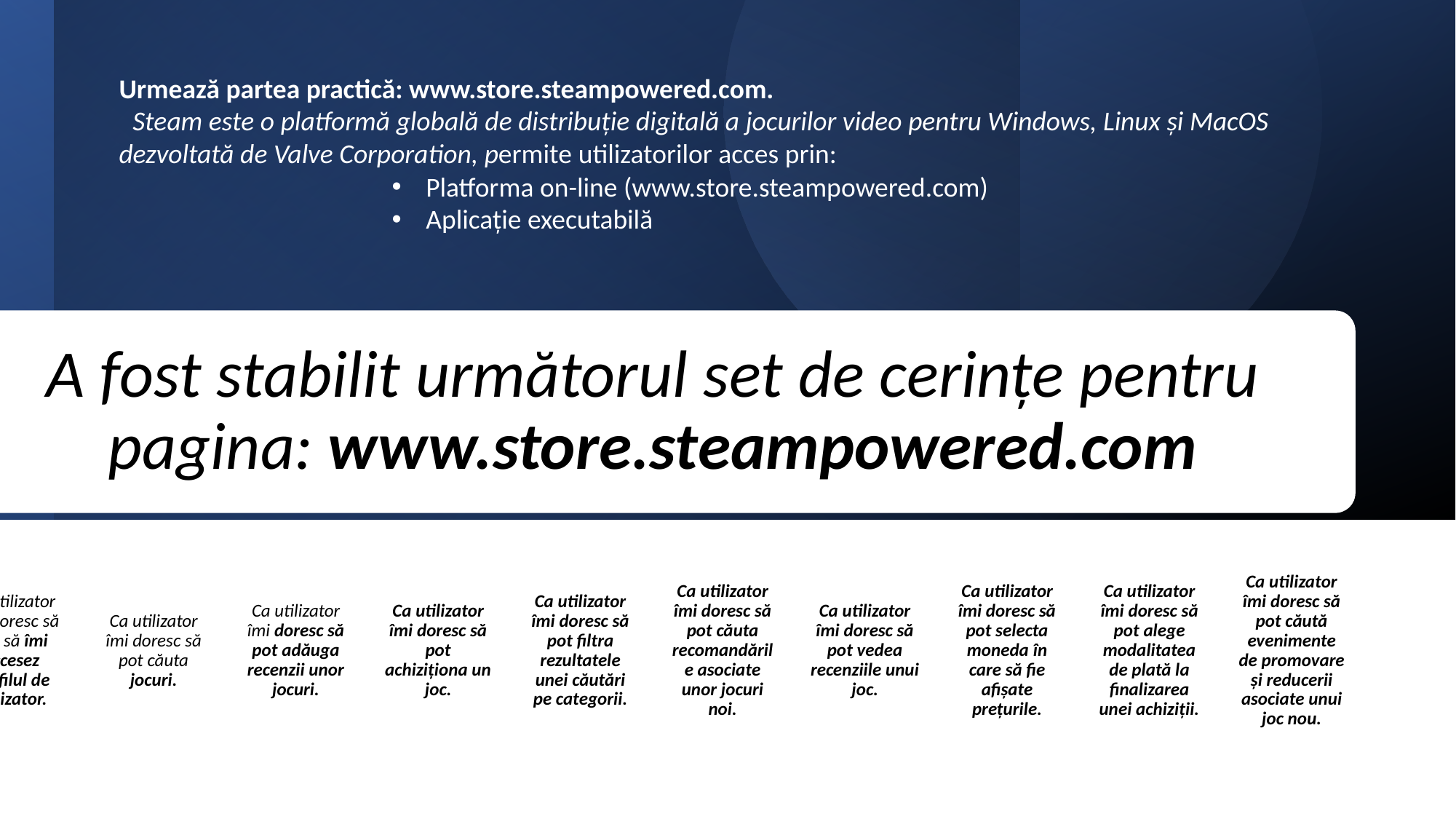

Urmează partea practică: www.store.steampowered.com.
Steam este o platformă globală de distribuție digitală a jocurilor video pentru Windows, Linux și MacOS dezvoltată de Valve Corporation, permite utilizatorilor acces prin:
Platforma on-line (www.store.steampowered.com)
Aplicație executabilă
A fost stabilit următorul set de cerințe pentru pagina: www.store.steampowered.com
Ca utilizator îmi doresc să pot să îmi accesez profilul de utilizator.
Ca utilizator îmi doresc să pot căuta jocuri.
Ca utilizator îmi doresc să pot adăuga recenzii unor jocuri.
Ca utilizator îmi doresc să pot achiziționa un joc.
Ca utilizator îmi doresc să pot filtra rezultatele unei căutări pe categorii.
Ca utilizator îmi doresc să pot căuta recomandările asociate unor jocuri noi.
Ca utilizator îmi doresc să pot vedea recenziile unui joc.
Ca utilizator îmi doresc să pot selecta moneda în care să fie afișate prețurile.
Ca utilizator îmi doresc să pot alege modalitatea de plată la finalizarea unei achiziții.
Ca utilizator îmi doresc să pot căută evenimente de promovare și reducerii asociate unui joc nou.